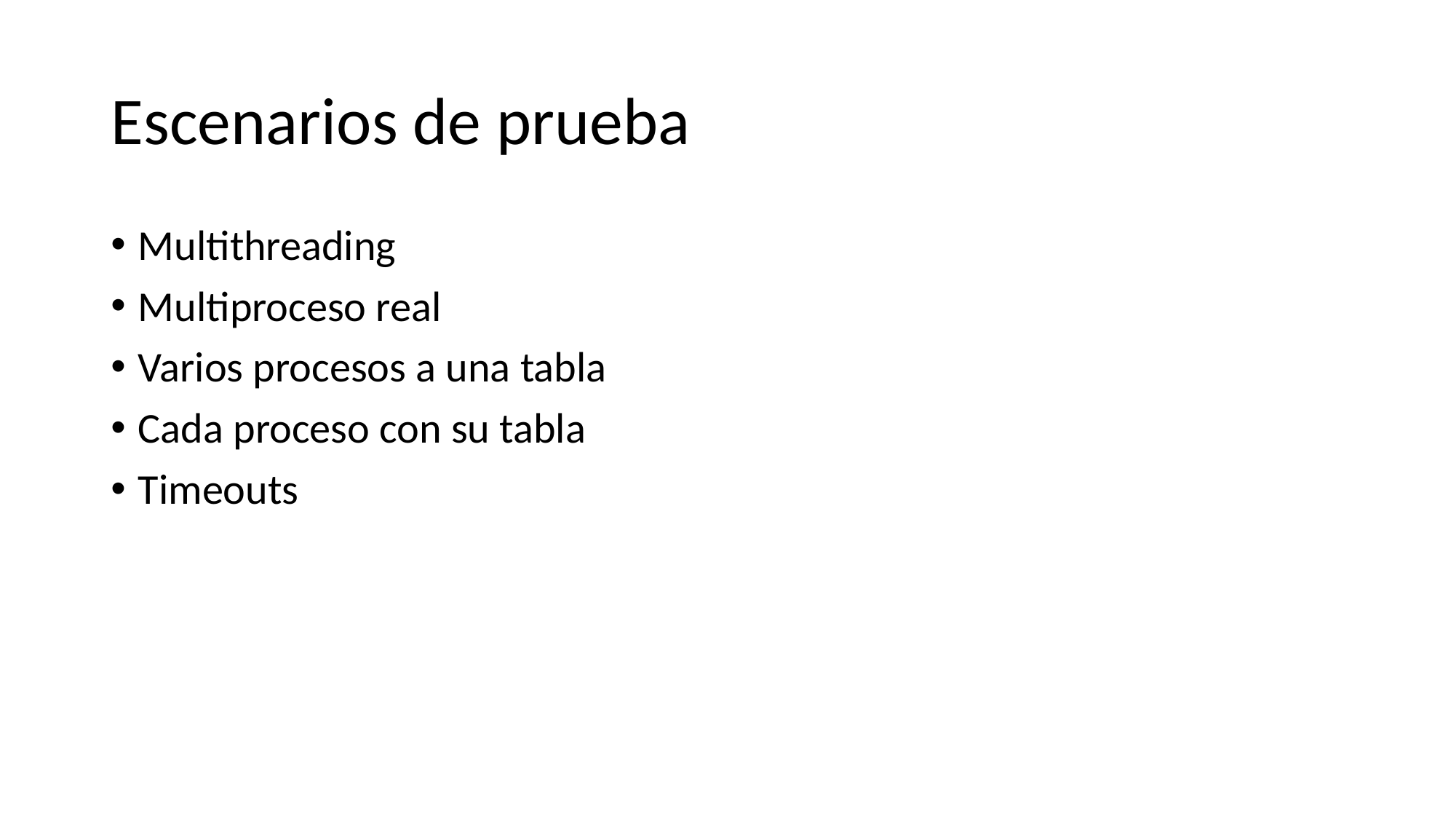

# Escenarios de prueba
Multithreading
Multiproceso real
Varios procesos a una tabla
Cada proceso con su tabla
Timeouts